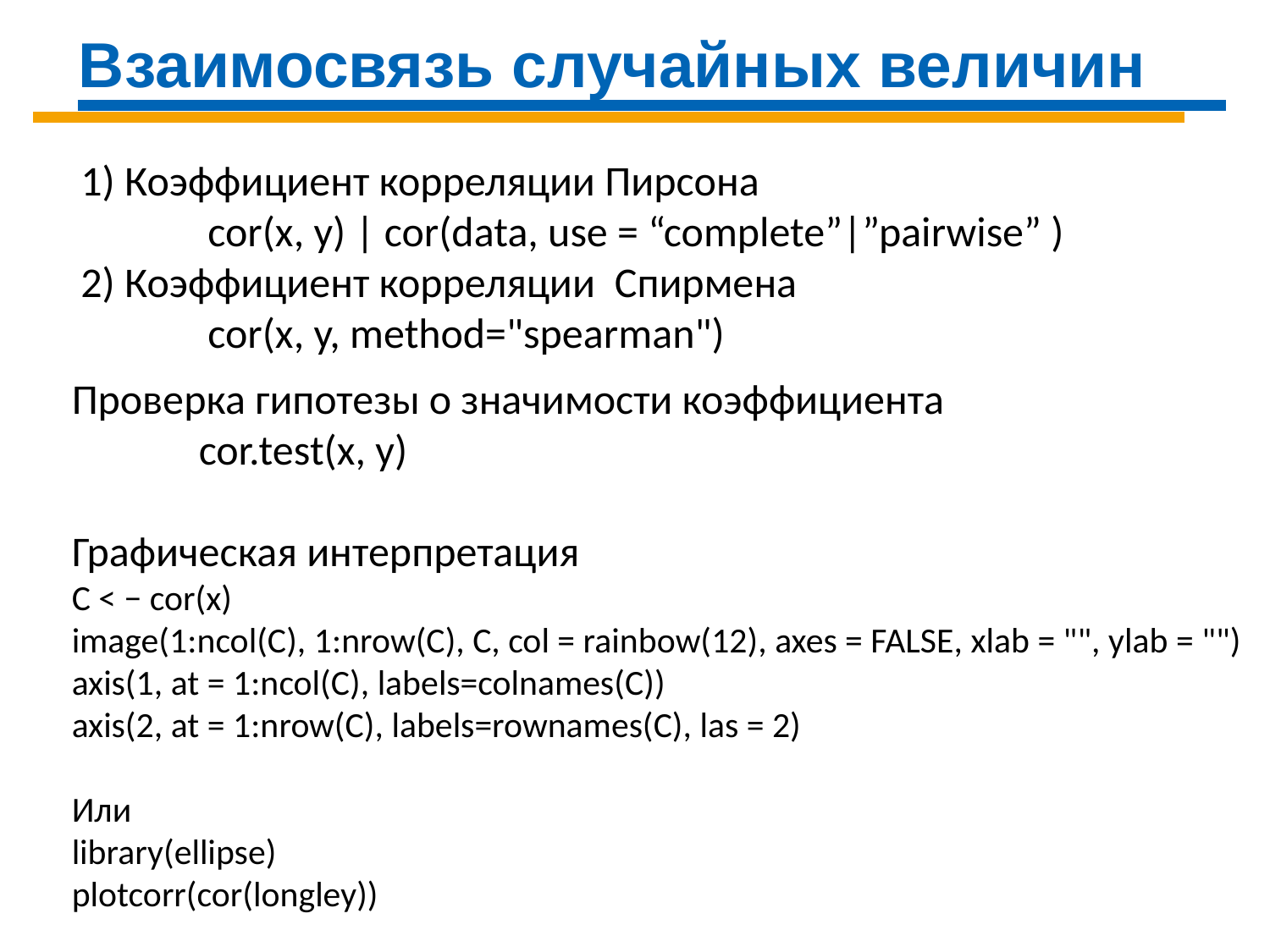

Взаимосвязь случайных величин
1) Коэффициент корреляции Пирсона
	cor(x, y) | cor(data, use = “complete”|”pairwise” )
2) Коэффициент корреляции  Спирмена
	cor(x, y, method="spearman")
Проверка гипотезы о значимости коэффициента
	cor.test(x, y)

Графическая интерпретация
C < − cor(x)
image(1:ncol(C), 1:nrow(C), C, col = rainbow(12), axes = FALSE, xlab = "", ylab = "")
axis(1, at = 1:ncol(C), labels=colnames(C))
axis(2, at = 1:nrow(C), labels=rownames(C), las = 2)

Или
library(ellipse)
plotcorr(cor(longley))